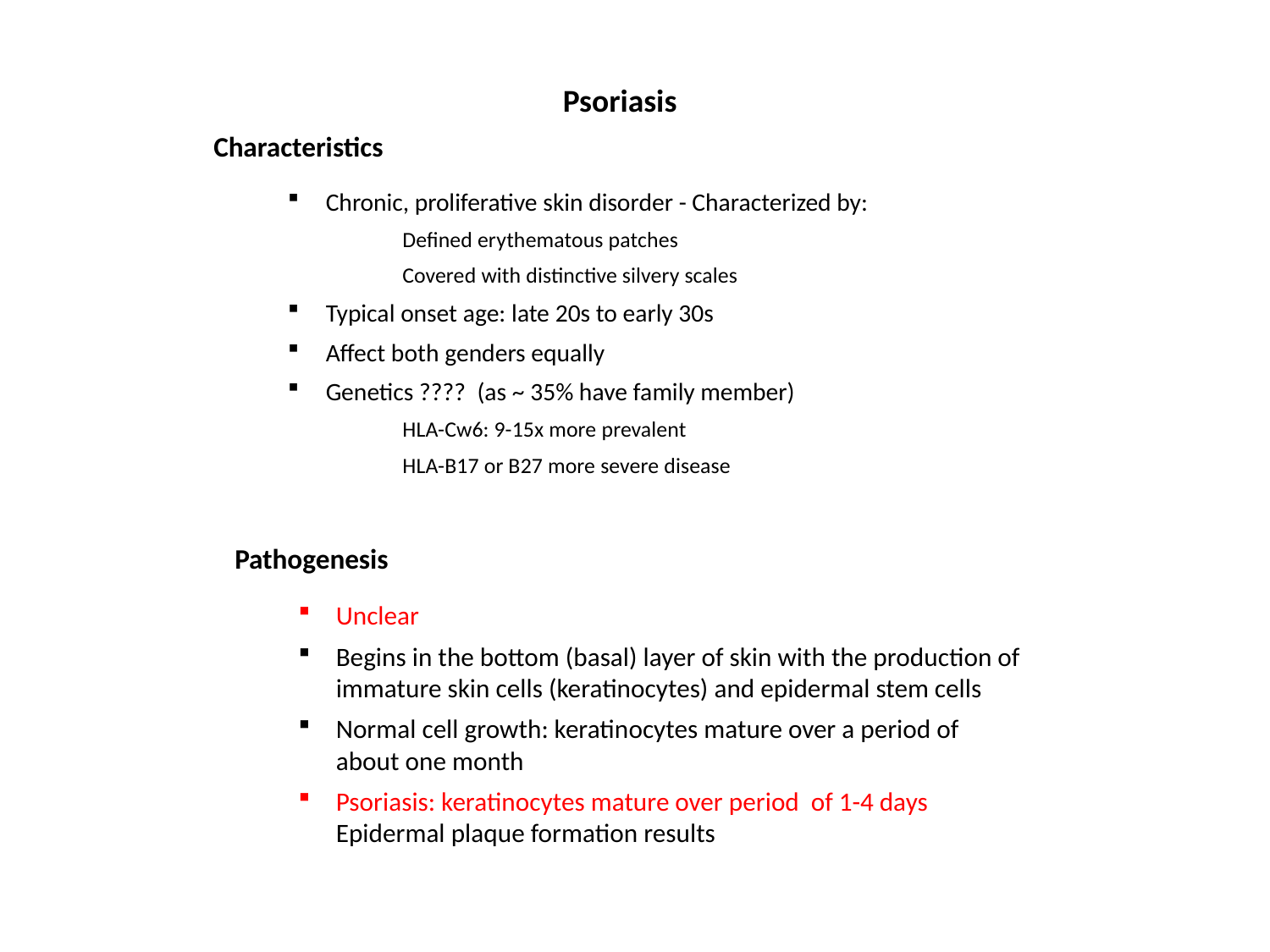

Psoriasis
Characteristics
Chronic, proliferative skin disorder - Characterized by:
Defined erythematous patches
Covered with distinctive silvery scales
Typical onset age: late 20s to early 30s
Affect both genders equally
Genetics ????  (as ~ 35% have family member)
HLA-Cw6: 9-15x more prevalent
HLA-B17 or B27 more severe disease
Pathogenesis
Unclear
Begins in the bottom (basal) layer of skin with the production of immature skin cells (keratinocytes) and epidermal stem cells
Normal cell growth: keratinocytes mature over a period of about one month
Psoriasis: keratinocytes mature over period  of 1-4 days Epidermal plaque formation results